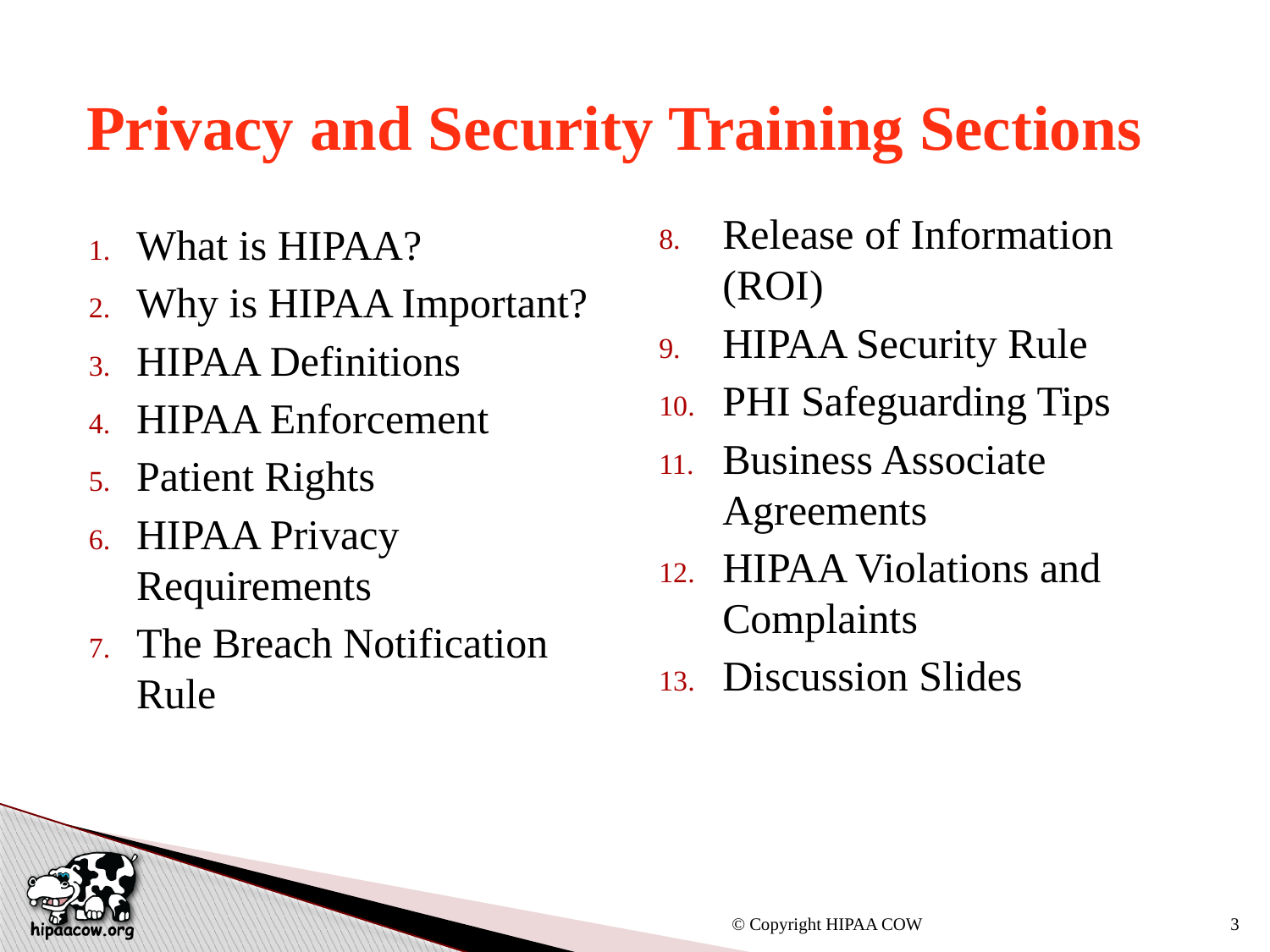

Privacy and Security Training Sections
Release of Information (ROI)
HIPAA Security Rule
PHI Safeguarding Tips
Business Associate Agreements
HIPAA Violations and Complaints
Discussion Slides
What is HIPAA?
Why is HIPAA Important?
HIPAA Definitions
HIPAA Enforcement
Patient Rights
HIPAA Privacy Requirements
The Breach Notification Rule
© Copyright HIPAA COW
3